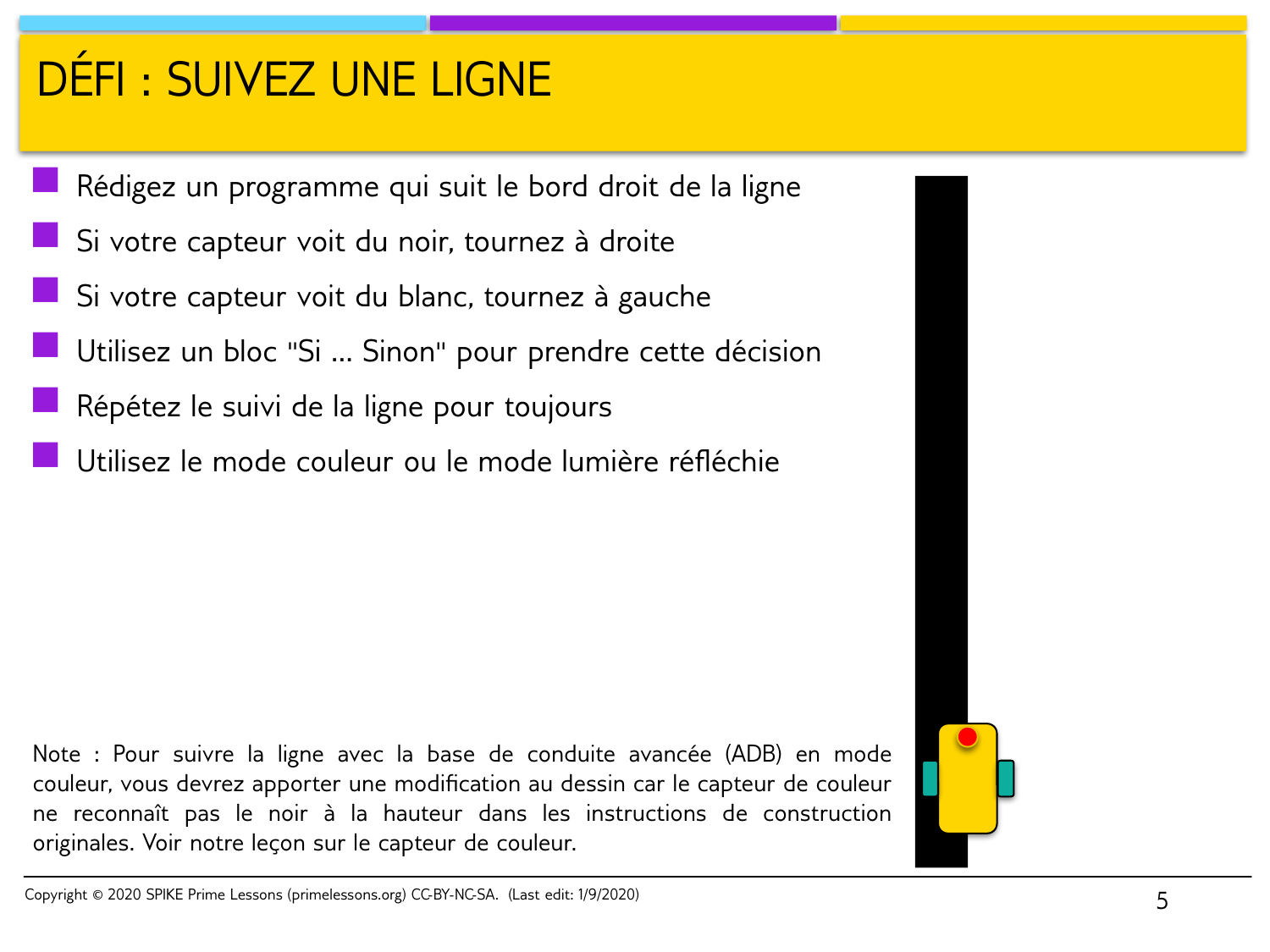

# DÉFI : Suivez une ligne
Rédigez un programme qui suit le bord droit de la ligne
Si votre capteur voit du noir, tournez à droite
Si votre capteur voit du blanc, tournez à gauche
Utilisez un bloc "Si ... Sinon" pour prendre cette décision
Répétez le suivi de la ligne pour toujours
Utilisez le mode couleur ou le mode lumière réfléchie

Note : Pour suivre la ligne avec la base de conduite avancée (ADB) en mode couleur, vous devrez apporter une modification au dessin car le capteur de couleur ne reconnaît pas le noir à la hauteur dans les instructions de construction originales. Voir notre leçon sur le capteur de couleur.
Copyright © 2020 SPIKE Prime Lessons (primelessons.org) CC-BY-NC-SA.  (Last edit: 1/9/2020)
5